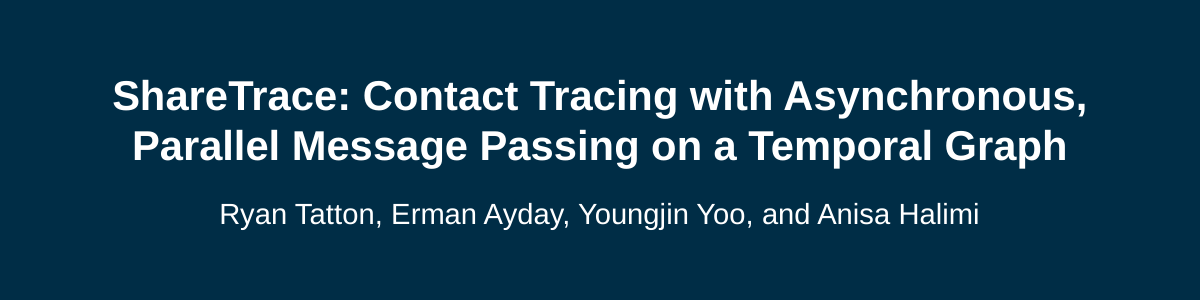

ShareTrace: Contact Tracing with Asynchronous, Parallel Message Passing on a Temporal Graph
Ryan Tatton, Erman Ayday, Youngjin Yoo, and Anisa Halimi